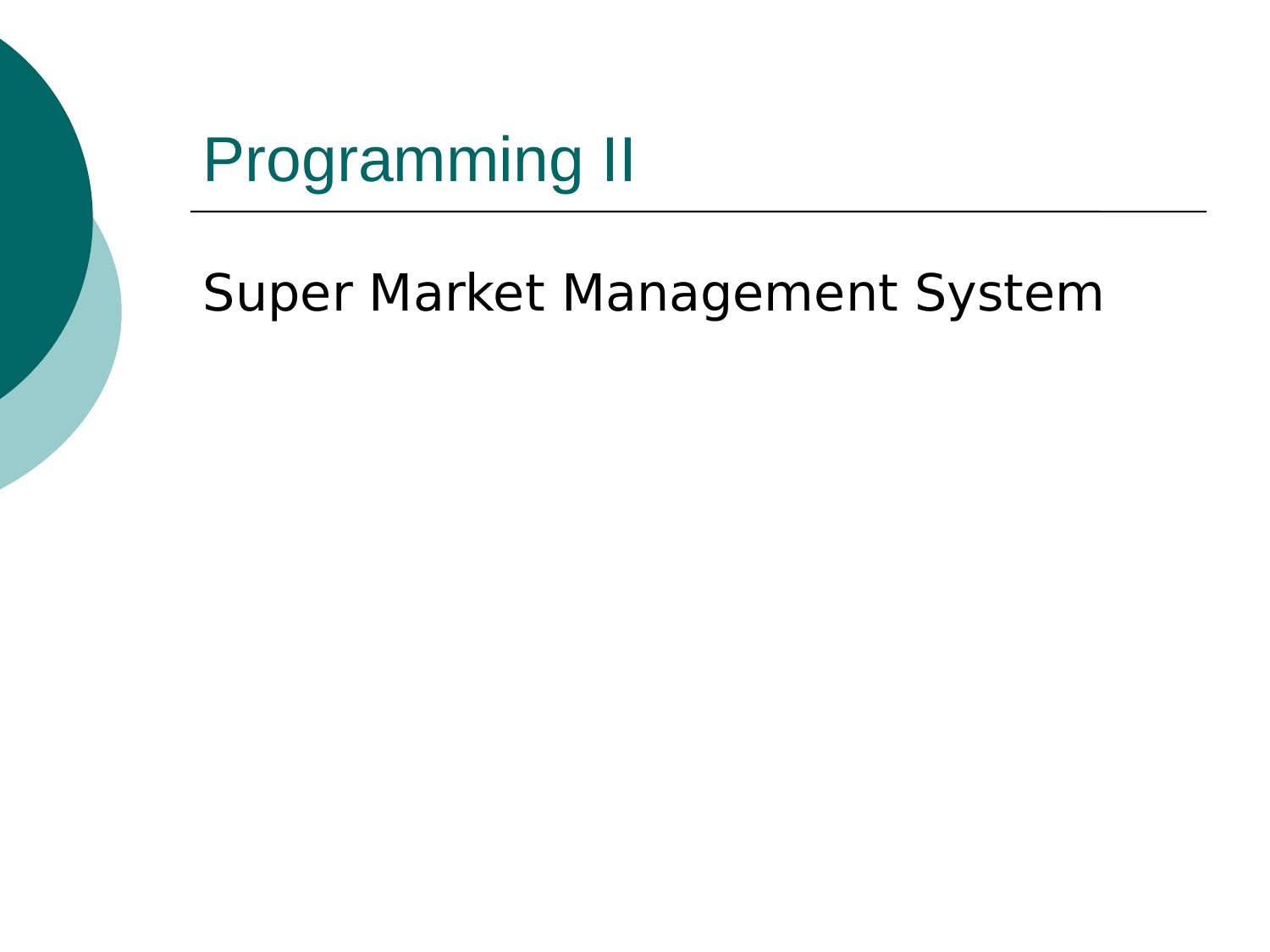

# Programming II
Super Market Management System